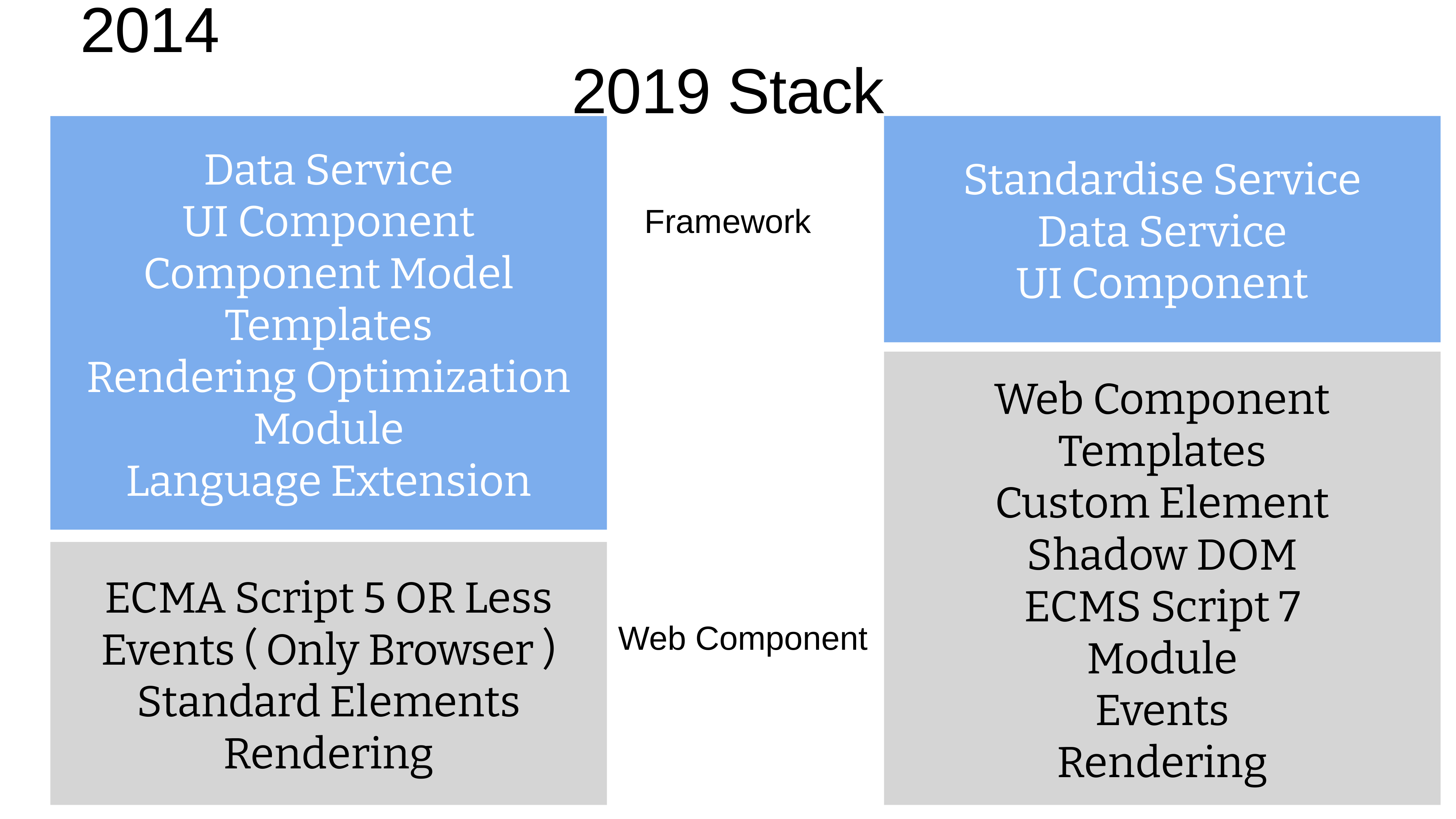

2014                                                                     2019 Stack
Data Service
UI Component
Component Model
Templates
Rendering Optimization
Module
Language Extension
Standardise Service
Data Service
UI Component
Framework
Web Component
Templates
Custom Element
Shadow DOM
ECMS Script 7
Module
Events
Rendering
ECMA Script 5 OR Less
Events ( Only Browser )
Standard Elements
Rendering
Web Component